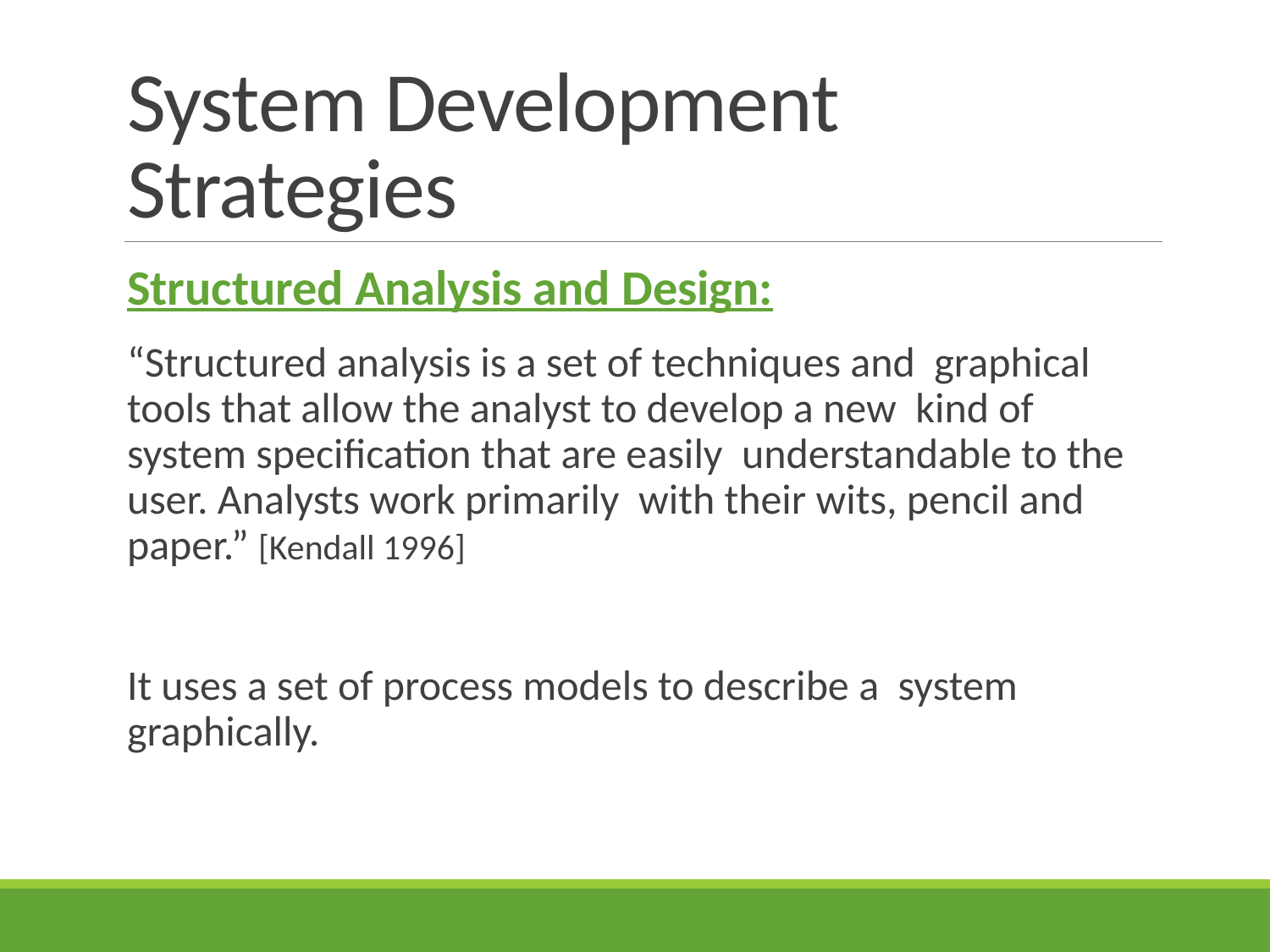

# System Development Strategies
Structured Analysis and Design:
“Structured analysis is a set of techniques and  graphical tools that allow the analyst to develop a new  kind of system specification that are easily  understandable to the user. Analysts work primarily  with their wits, pencil and paper.” [Kendall 1996]

It uses a set of process models to describe a  system graphically.